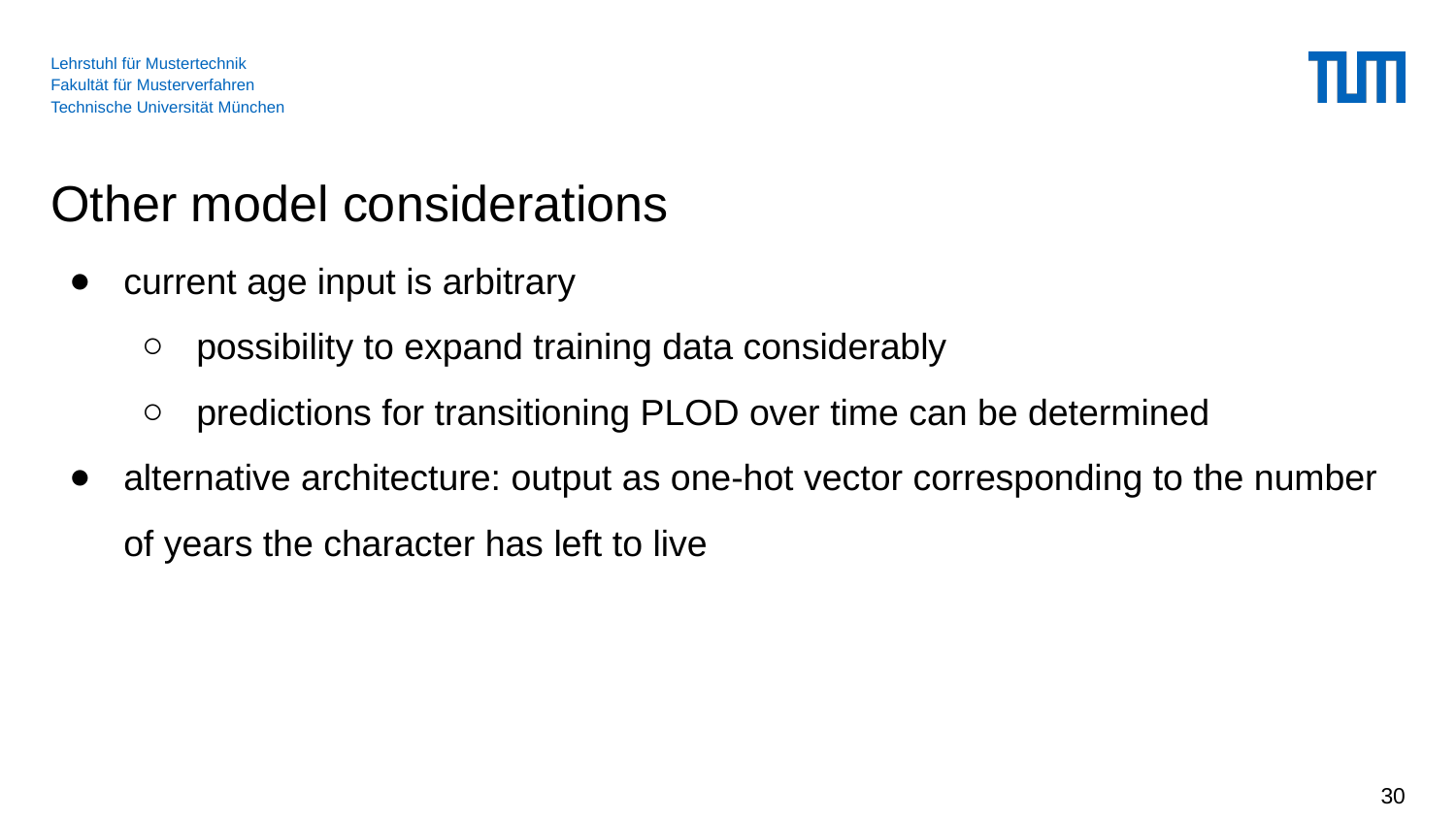

# Other model considerations
current age input is arbitrary
possibility to expand training data considerably
predictions for transitioning PLOD over time can be determined
alternative architecture: output as one-hot vector corresponding to the number of years the character has left to live
30